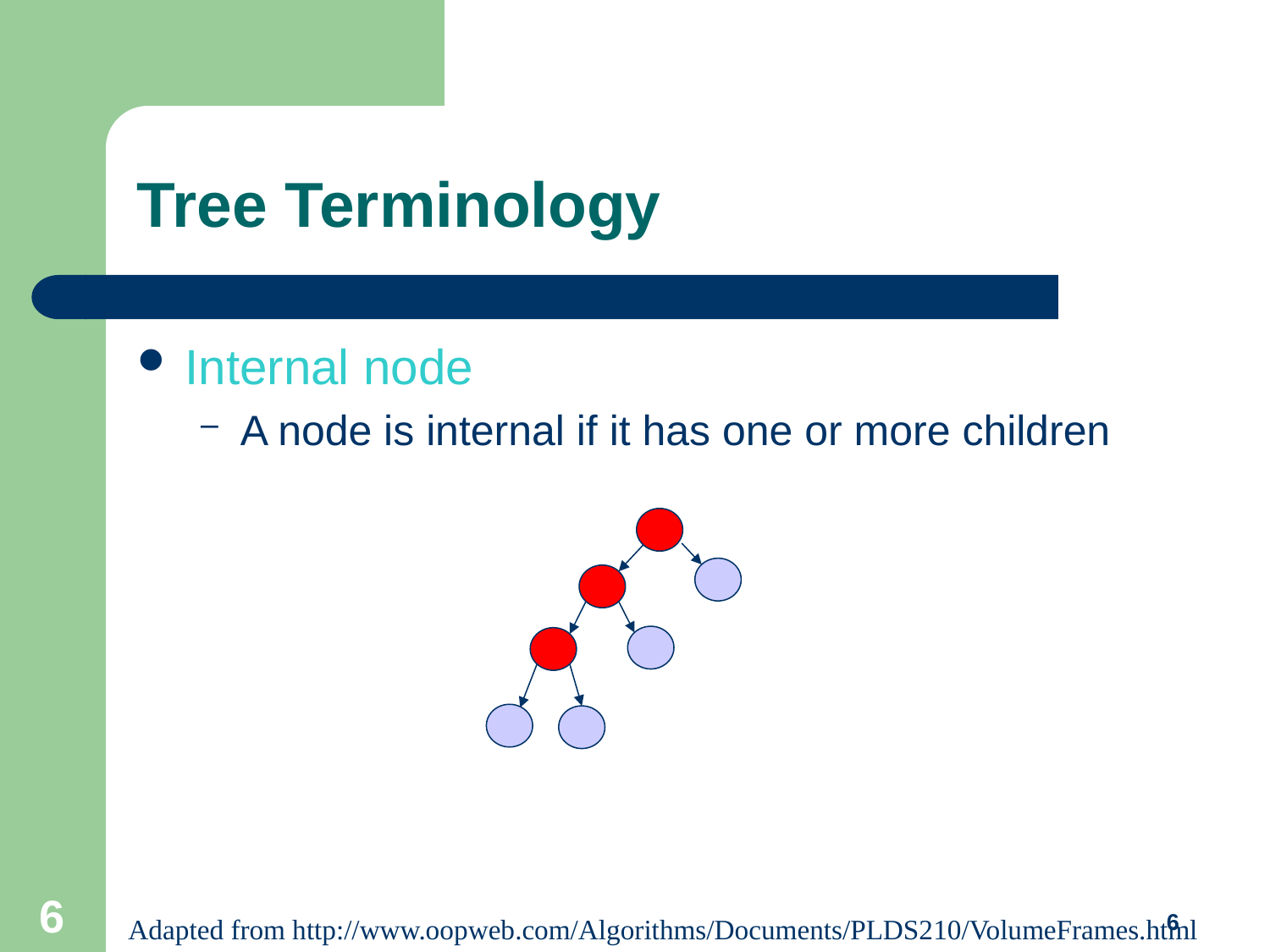

# Tree Terminology
Internal node
A node is internal if it has one or more children

6
Adapted from http://www.oopweb.com/Algorithms/Documents/PLDS210/VolumeFrames.html